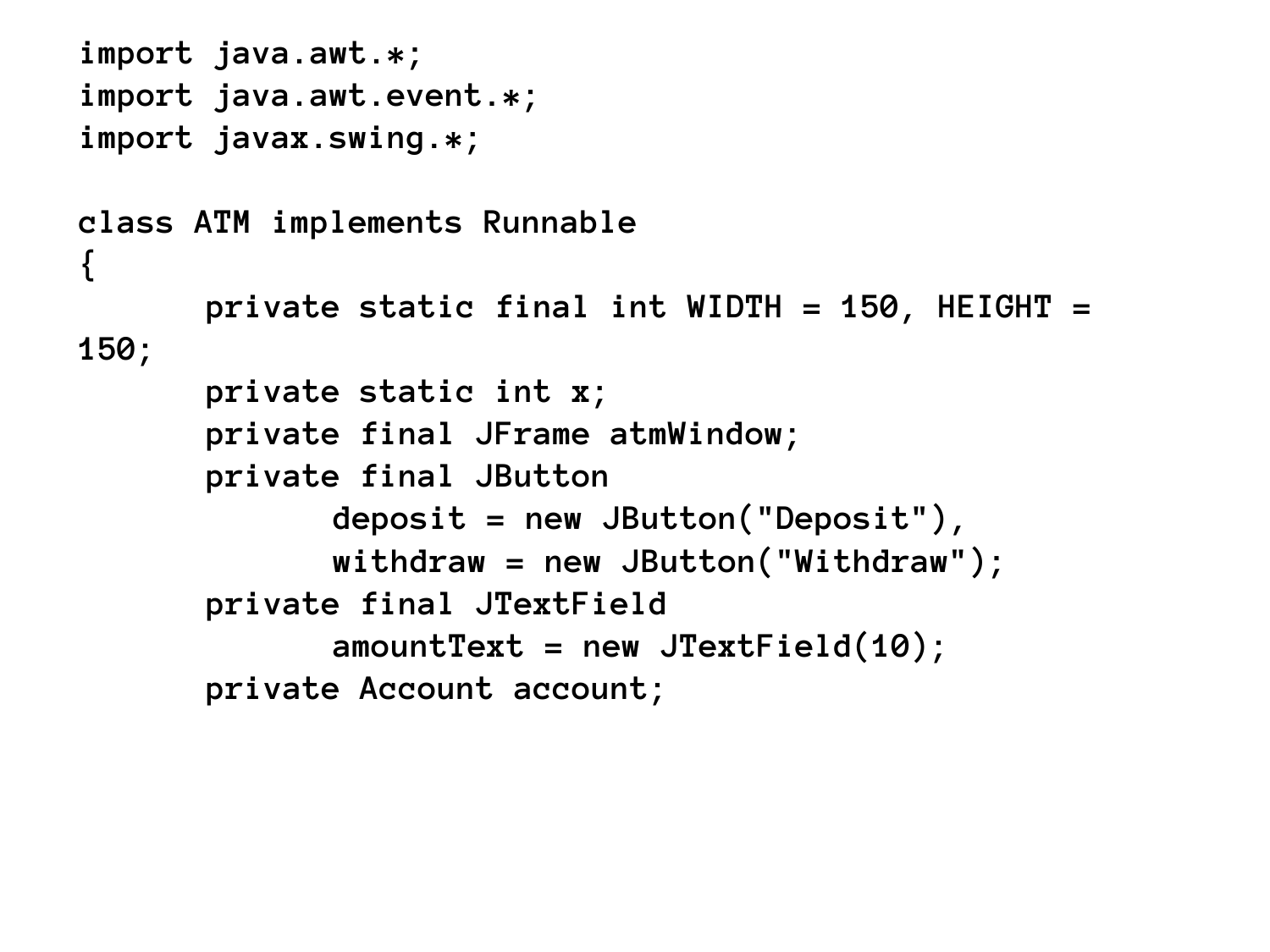

import java.awt.*;
import java.awt.event.*;
import javax.swing.*;

class ATM implements Runnable
{
	private static final int WIDTH = 150, HEIGHT = 150;
	private static int x;
	private final JFrame atmWindow;
	private final JButton
		deposit = new JButton("Deposit"),
		withdraw = new JButton("Withdraw");
	private final JTextField
		amountText = new JTextField(10);
	private Account account;